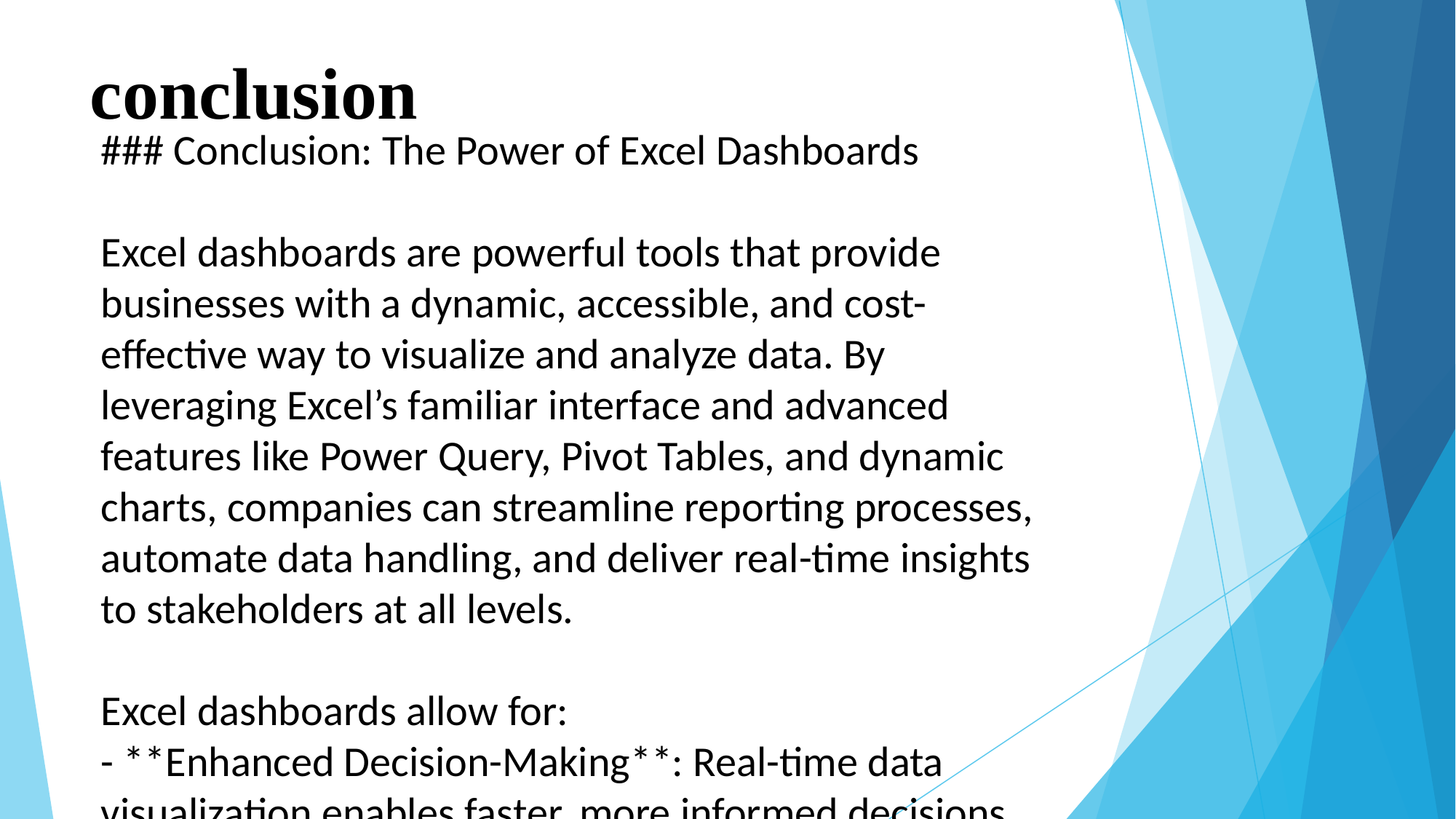

# conclusion
### Conclusion: The Power of Excel Dashboards

Excel dashboards are powerful tools that provide businesses with a dynamic, accessible, and cost-effective way to visualize and analyze data. By leveraging Excel’s familiar interface and advanced features like Power Query, Pivot Tables, and dynamic charts, companies can streamline reporting processes, automate data handling, and deliver real-time insights to stakeholders at all levels.

Excel dashboards allow for:
- **Enhanced Decision-Making**: Real-time data visualization enables faster, more informed decisions based on accurate and up-to-date information.
- **Increased Efficiency**: Automation of data collection, transformation, and reporting saves time and reduces errors, allowing teams to focus on analysis rather than manual tasks.
- **Customizability**: Dashboards can be tailored to specific business needs and roles, providing personalized insights for different departments and stakeholders.
- **Scalability**: As business needs grow, Excel dashboards can easily scale without the need for costly software, ensuring that businesses of all sizes can benefit from advanced data analytics.

With their flexibility, ease of use, and robust analytical capabilities, Excel dashboards remain one of the most practical and powerful tools for businesses to drive performance